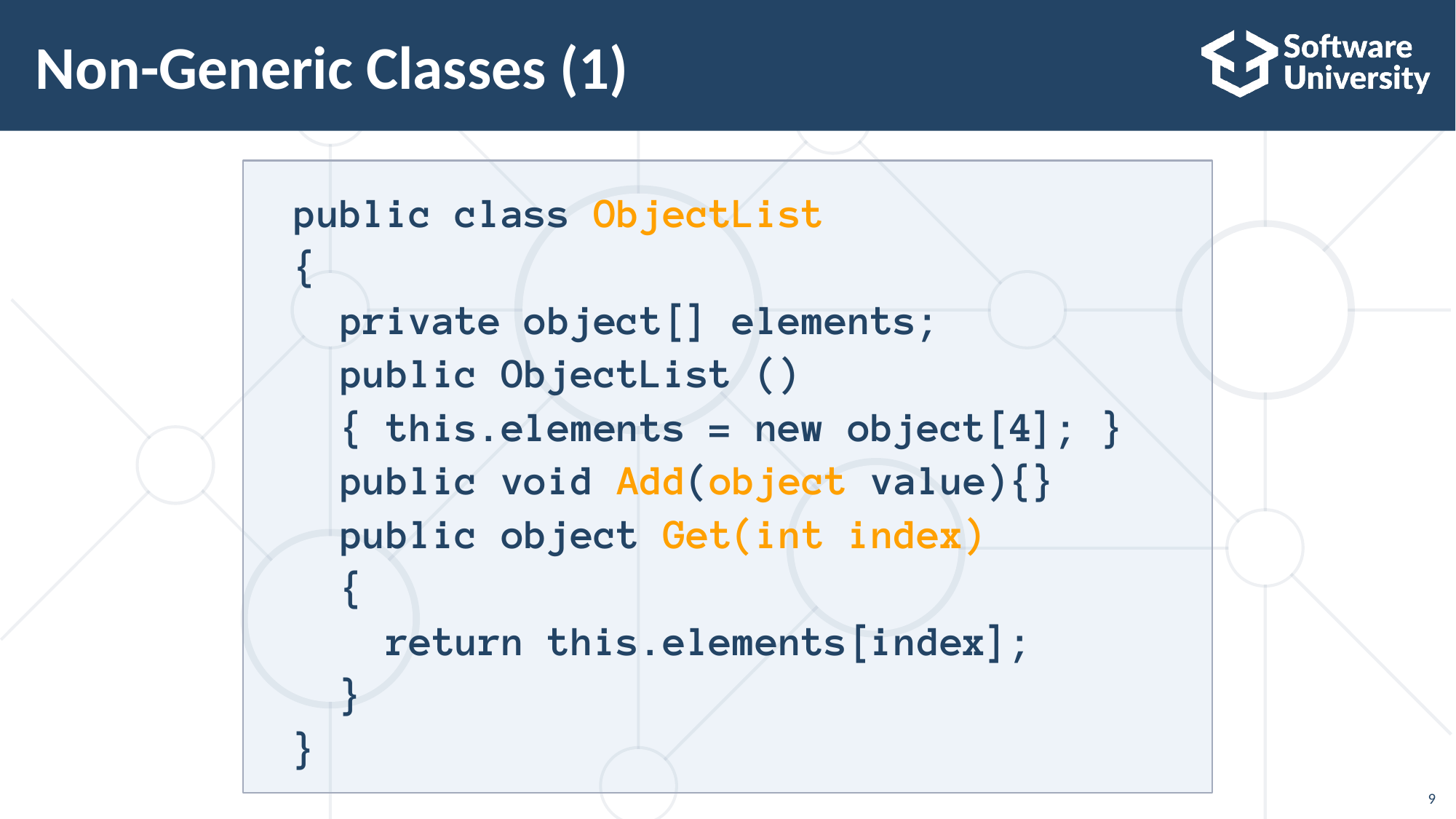

# Non-Generic Classes (1)
public class ObjectList
{
  private object[] elements;
  public ObjectList ()
  { this.elements = new object[4]; }
  public void Add(object value){}
  public object Get(int index)
  {
    return this.elements[index];
  }
}
9